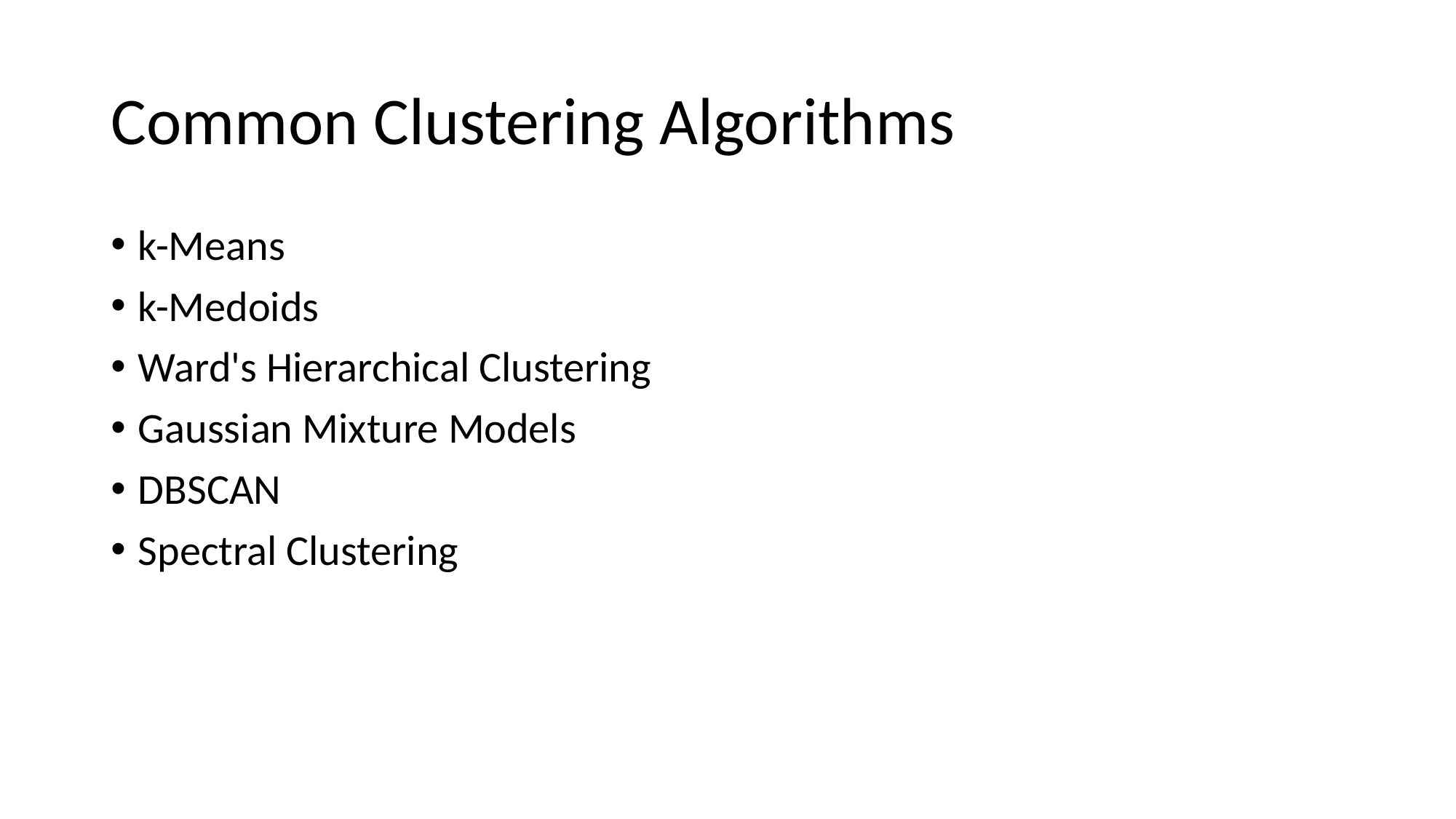

# Common Clustering Algorithms
k-Means
k-Medoids
Ward's Hierarchical Clustering
Gaussian Mixture Models
DBSCAN
Spectral Clustering